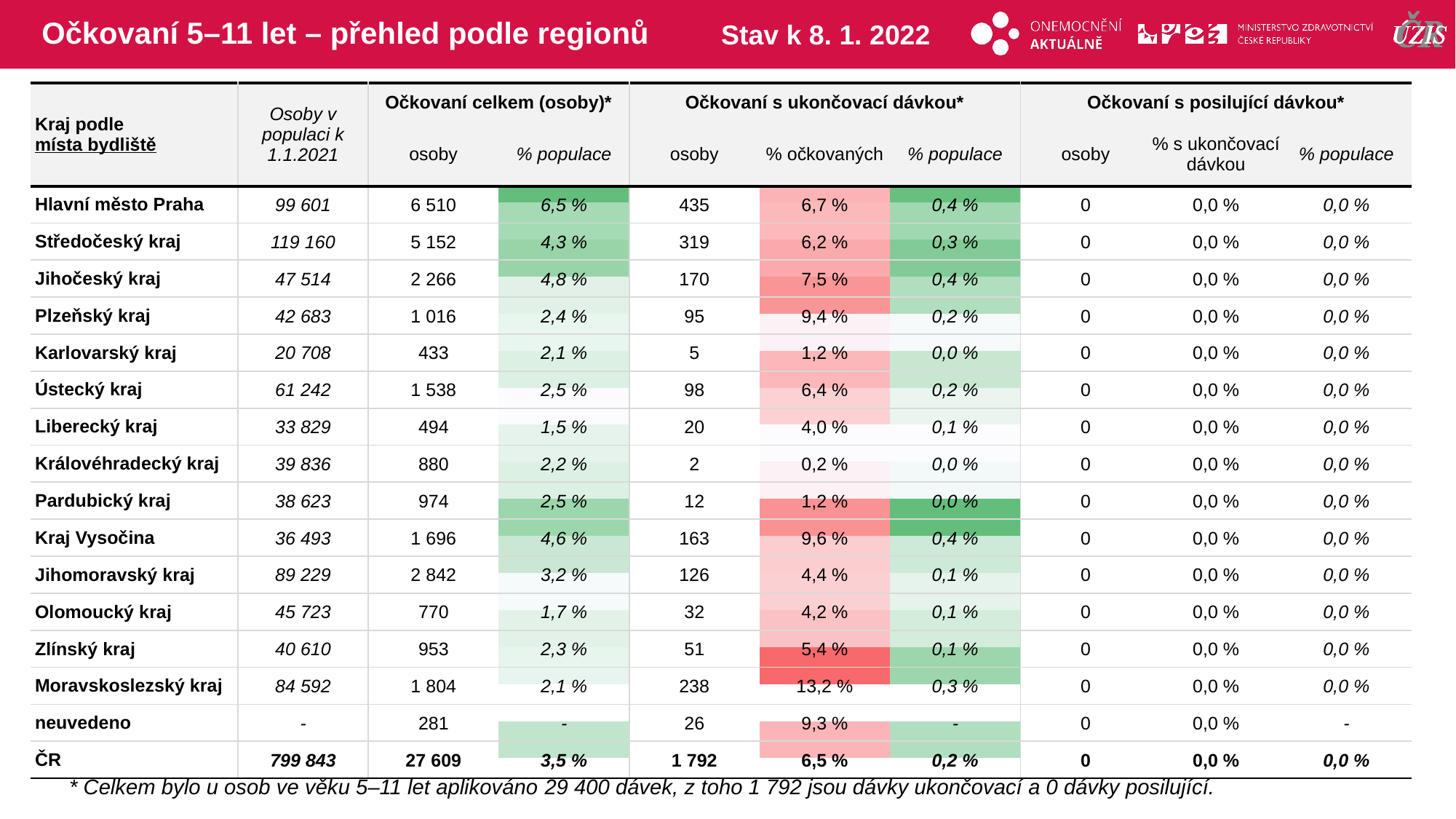

# Očkovaní 5–11 let – přehled podle regionů
Stav k 8. 1. 2022
| Kraj podle místa bydliště | Osoby v populaci k 1.1.2021 | Očkovaní celkem (osoby)\* |  | Očkovaní s ukončovací dávkou\* |  |  | Očkovaní s posilující dávkou\* |  |  |
| --- | --- | --- | --- | --- | --- | --- | --- | --- | --- |
|  |  | osoby | % populace | osoby | % očkovaných | % populace | osoby | % s ukončovací dávkou | % populace |
| Hlavní město Praha | 99 601 | 6 510 | 6,5 % | 435 | 6,7 % | 0,4 % | 0 | 0,0 % | 0,0 % |
| Středočeský kraj | 119 160 | 5 152 | 4,3 % | 319 | 6,2 % | 0,3 % | 0 | 0,0 % | 0,0 % |
| Jihočeský kraj | 47 514 | 2 266 | 4,8 % | 170 | 7,5 % | 0,4 % | 0 | 0,0 % | 0,0 % |
| Plzeňský kraj | 42 683 | 1 016 | 2,4 % | 95 | 9,4 % | 0,2 % | 0 | 0,0 % | 0,0 % |
| Karlovarský kraj | 20 708 | 433 | 2,1 % | 5 | 1,2 % | 0,0 % | 0 | 0,0 % | 0,0 % |
| Ústecký kraj | 61 242 | 1 538 | 2,5 % | 98 | 6,4 % | 0,2 % | 0 | 0,0 % | 0,0 % |
| Liberecký kraj | 33 829 | 494 | 1,5 % | 20 | 4,0 % | 0,1 % | 0 | 0,0 % | 0,0 % |
| Královéhradecký kraj | 39 836 | 880 | 2,2 % | 2 | 0,2 % | 0,0 % | 0 | 0,0 % | 0,0 % |
| Pardubický kraj | 38 623 | 974 | 2,5 % | 12 | 1,2 % | 0,0 % | 0 | 0,0 % | 0,0 % |
| Kraj Vysočina | 36 493 | 1 696 | 4,6 % | 163 | 9,6 % | 0,4 % | 0 | 0,0 % | 0,0 % |
| Jihomoravský kraj | 89 229 | 2 842 | 3,2 % | 126 | 4,4 % | 0,1 % | 0 | 0,0 % | 0,0 % |
| Olomoucký kraj | 45 723 | 770 | 1,7 % | 32 | 4,2 % | 0,1 % | 0 | 0,0 % | 0,0 % |
| Zlínský kraj | 40 610 | 953 | 2,3 % | 51 | 5,4 % | 0,1 % | 0 | 0,0 % | 0,0 % |
| Moravskoslezský kraj | 84 592 | 1 804 | 2,1 % | 238 | 13,2 % | 0,3 % | 0 | 0,0 % | 0,0 % |
| neuvedeno | - | 281 | - | 26 | 9,3 % | - | 0 | 0,0 % | - |
| ČR | 799 843 | 27 609 | 3,5 % | 1 792 | 6,5 % | 0,2 % | 0 | 0,0 % | 0,0 % |
|  |  |  |  |  |  |  |  |  |
| --- | --- | --- | --- | --- | --- | --- | --- | --- |
|  |  |  |  |  |  |  |  |  |
|  |  |  |  |  |  |  |  |  |
|  |  |  |  |  |  |  |  |  |
|  |  |  |  |  |  |  |  |  |
|  |  |  |  |  |  |  |  |  |
|  |  |  |  |  |  |  |  |  |
|  |  |  |  |  |  |  |  |  |
|  |  |  |  |  |  |  |  |  |
|  |  |  |  |  |  |  |  |  |
|  |  |  |  |  |  |  |  |  |
|  |  |  |  |  |  |  |  |  |
|  |  |  |  |  |  |  |  |  |
|  |  |  |  |  |  |  |  |  |
|  |  |  |  |  |  |  |  |  |
|  |  |  |  |  |  |  |  |  |
* Celkem bylo u osob ve věku 5–11 let aplikováno 29 400 dávek, z toho 1 792 jsou dávky ukončovací a 0 dávky posilující.